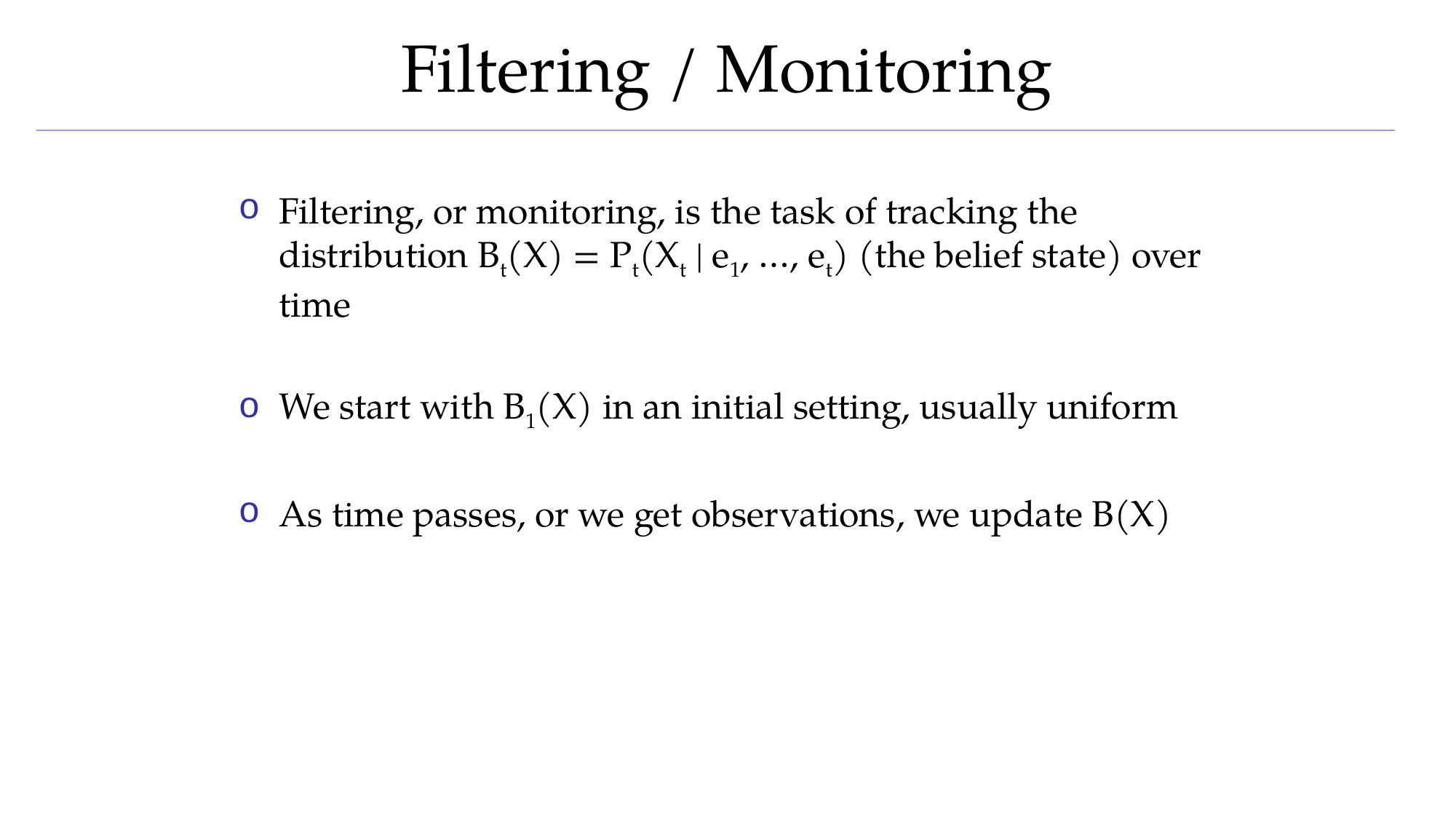

# Filtering / Monitoring
Filtering, or monitoring, is the task of tracking the distribution Bt(X) = Pt(Xt | e1, …, et) (the belief state) over time

We start with B1(X) in an initial setting, usually uniform

As time passes, or we get observations, we update B(X)